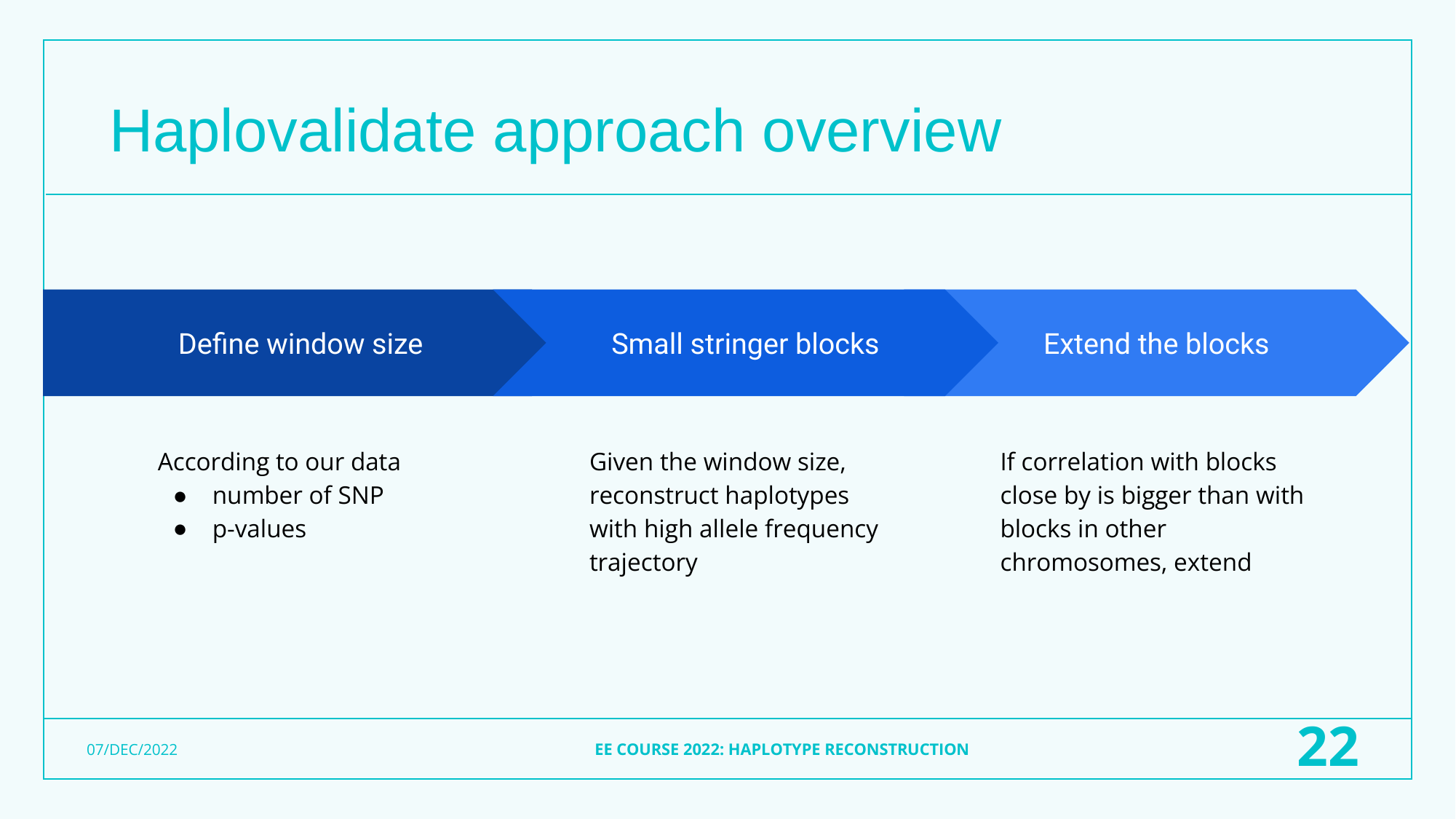

# Haplovalidate approach overview
Small stringer blocks
Given the window size, reconstruct haplotypes with high allele frequency trajectory
Extend the blocks
If correlation with blocks close by is bigger than with blocks in other chromosomes, extend
Define window size
According to our data
number of SNP
p-values
EE COURSE 2022: HAPLOTYPE RECONSTRUCTION
22
07/DEC/2022